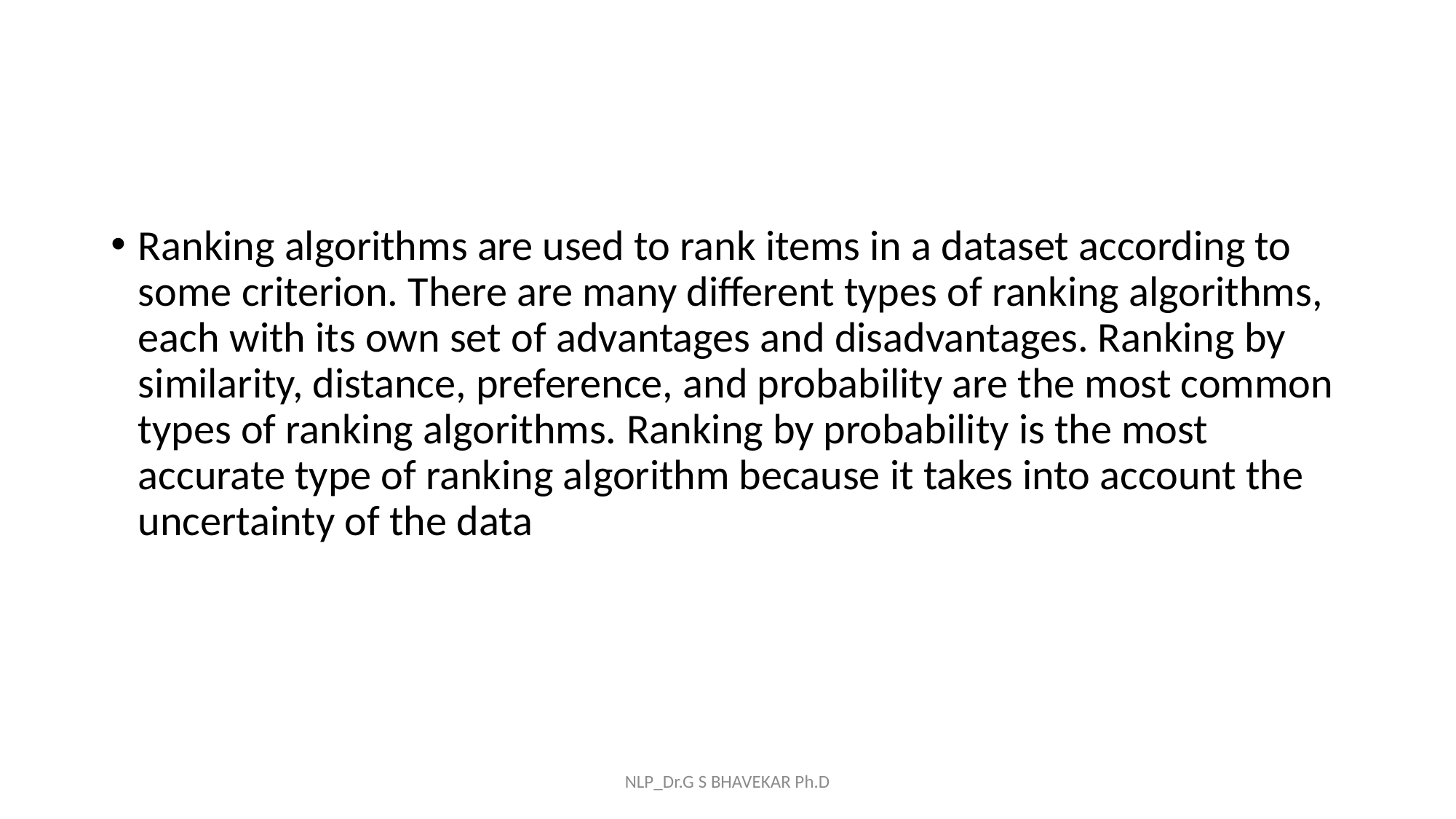

Ranking algorithms are used to rank items in a dataset according to some criterion. There are many different types of ranking algorithms, each with its own set of advantages and disadvantages. Ranking by similarity, distance, preference, and probability are the most common types of ranking algorithms. Ranking by probability is the most accurate type of ranking algorithm because it takes into account the uncertainty of the data
NLP_Dr.G S BHAVEKAR Ph.D